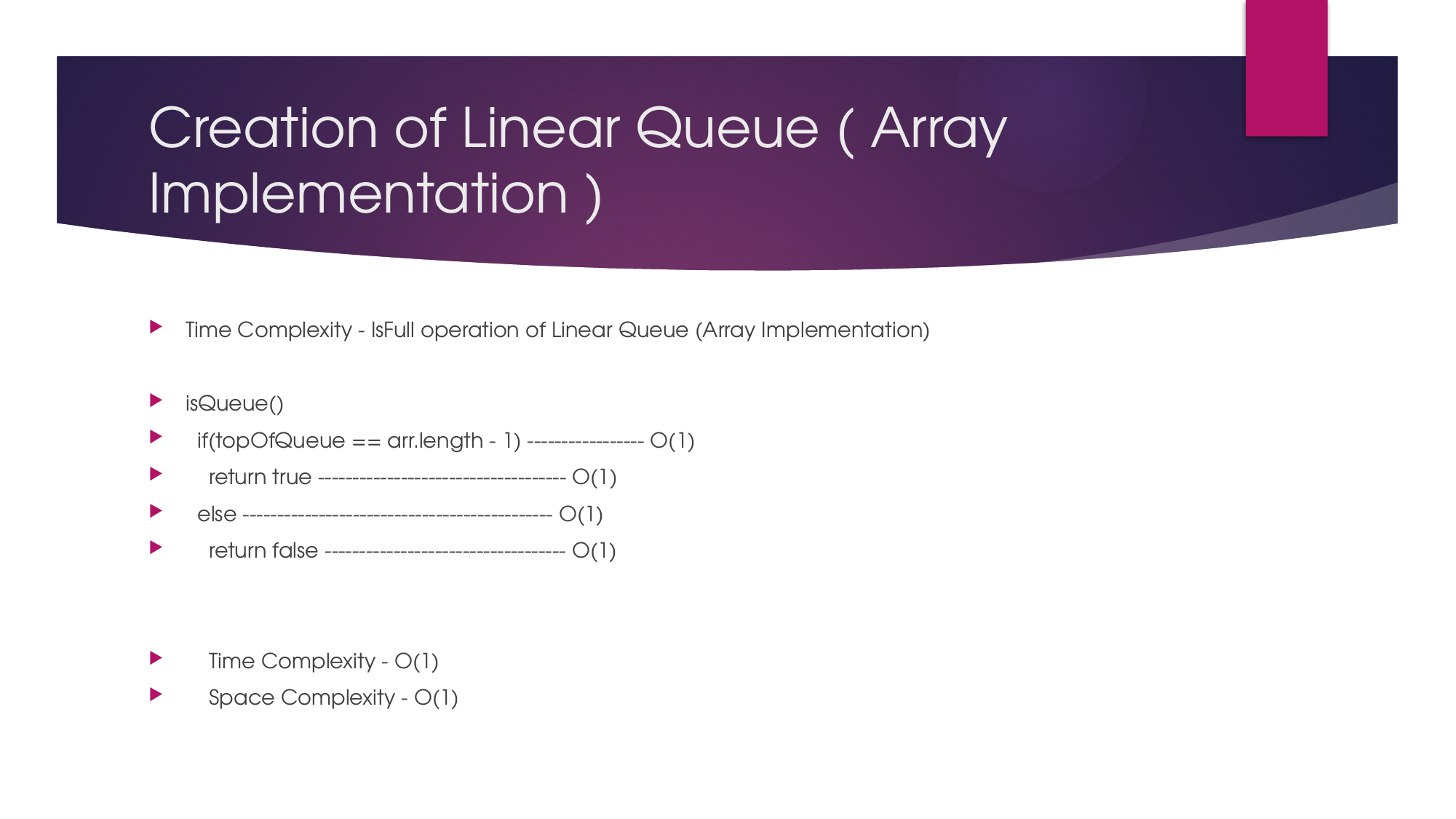

# Creation of Linear Queue ( Array Implementation )
Time Complexity - IsFull operation of Linear Queue (Array Implementation)

isQueue()
  if(topOfQueue == arr.length - 1) ----------------- O(1)
    return true ------------------------------------ O(1)
  else --------------------------------------------- O(1)
    return false ----------------------------------- O(1)

    Time Complexity - O(1)
    Space Complexity - O(1)